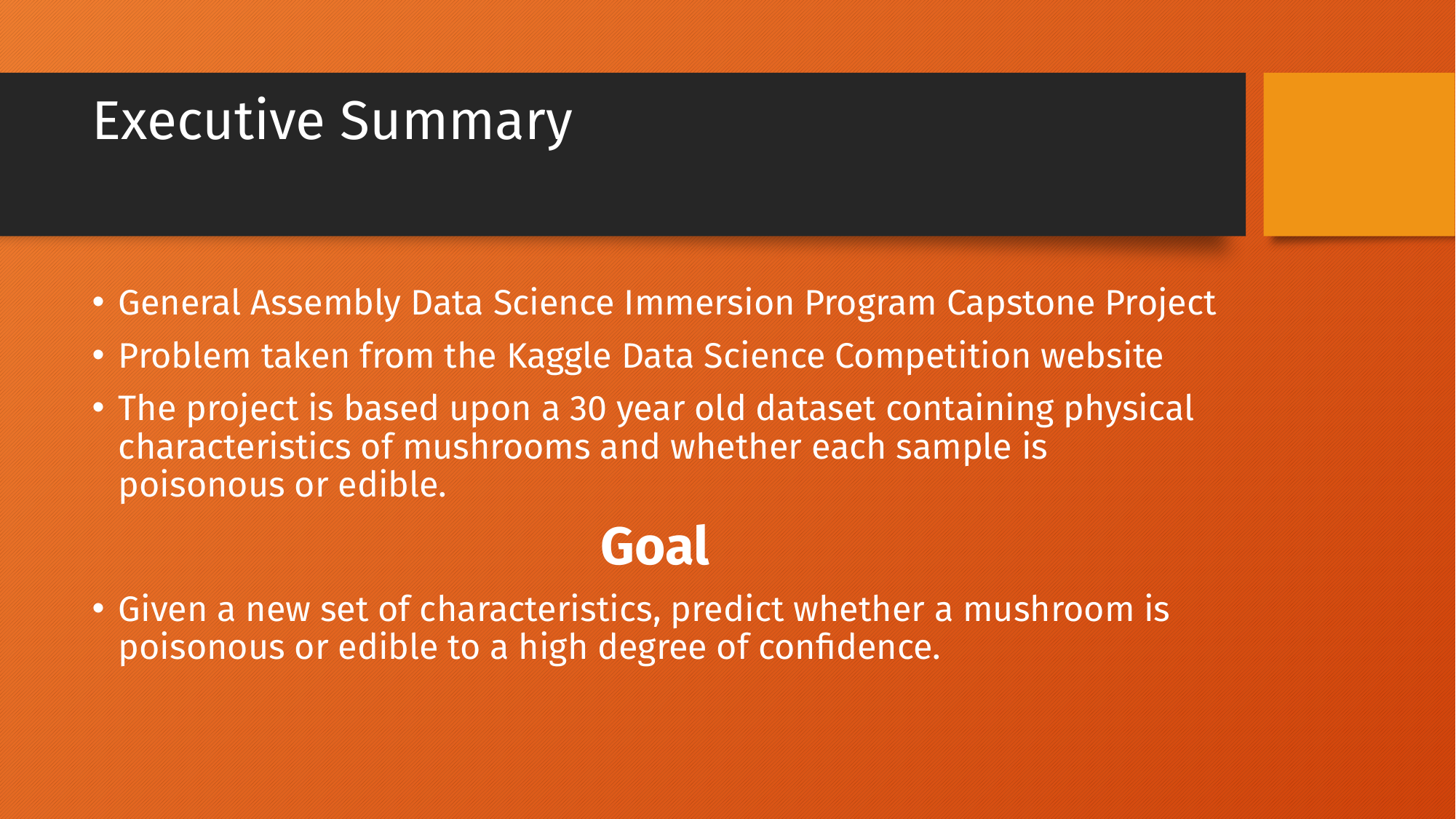

# Executive Summary
General Assembly Data Science Immersion Program Capstone Project
Problem taken from the Kaggle Data Science Competition website
The project is based upon a 30 year old dataset containing physical characteristics of mushrooms and whether each sample is poisonous or edible.
Goal
Given a new set of characteristics, predict whether a mushroom is poisonous or edible to a high degree of confidence.